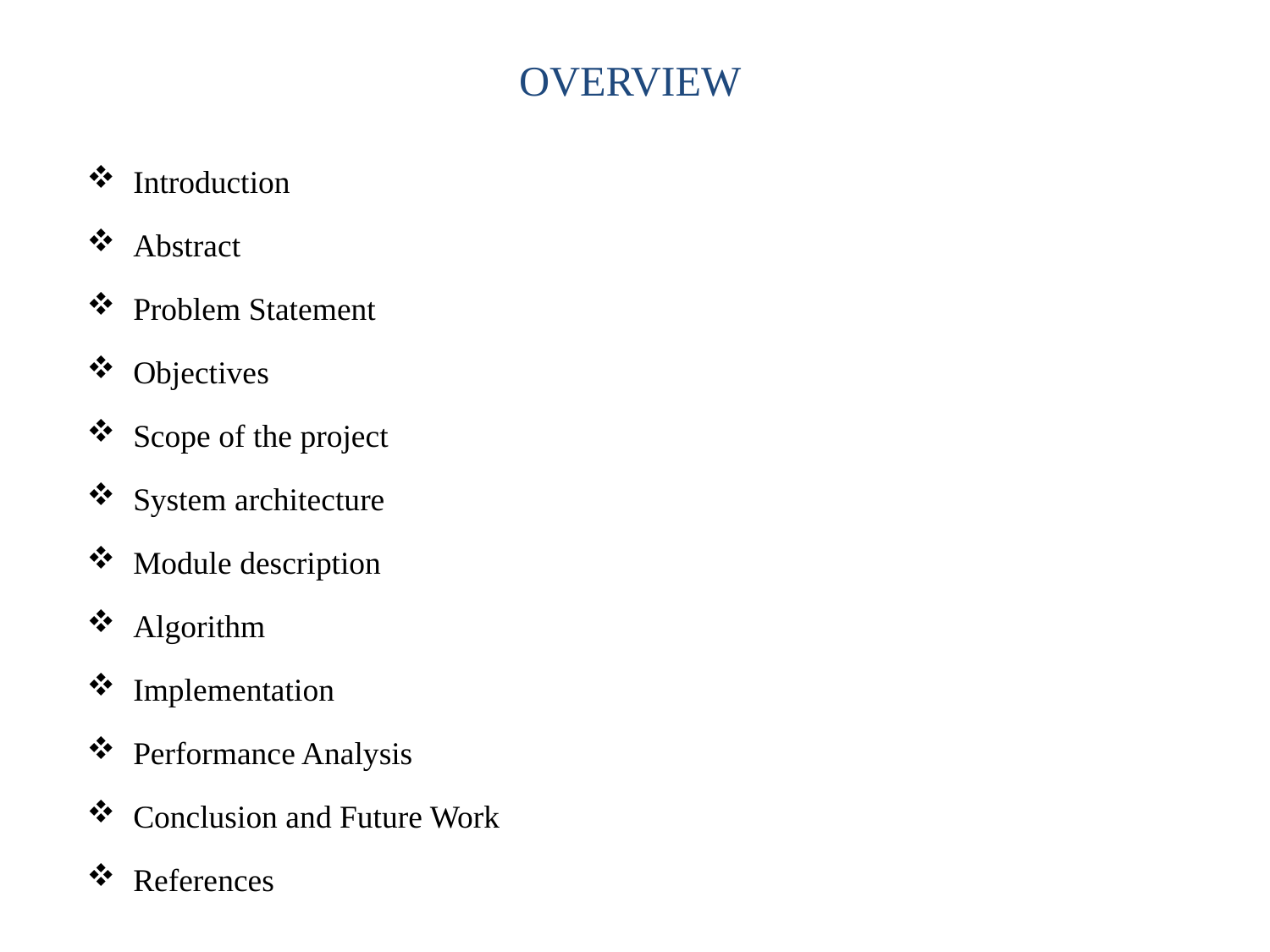

# OVERVIEW

Introduction
Abstract
Problem Statement
Objectives
Scope of the project
System architecture
Module description
Algorithm
Implementation
Performance Analysis
Conclusion and Future Work
References